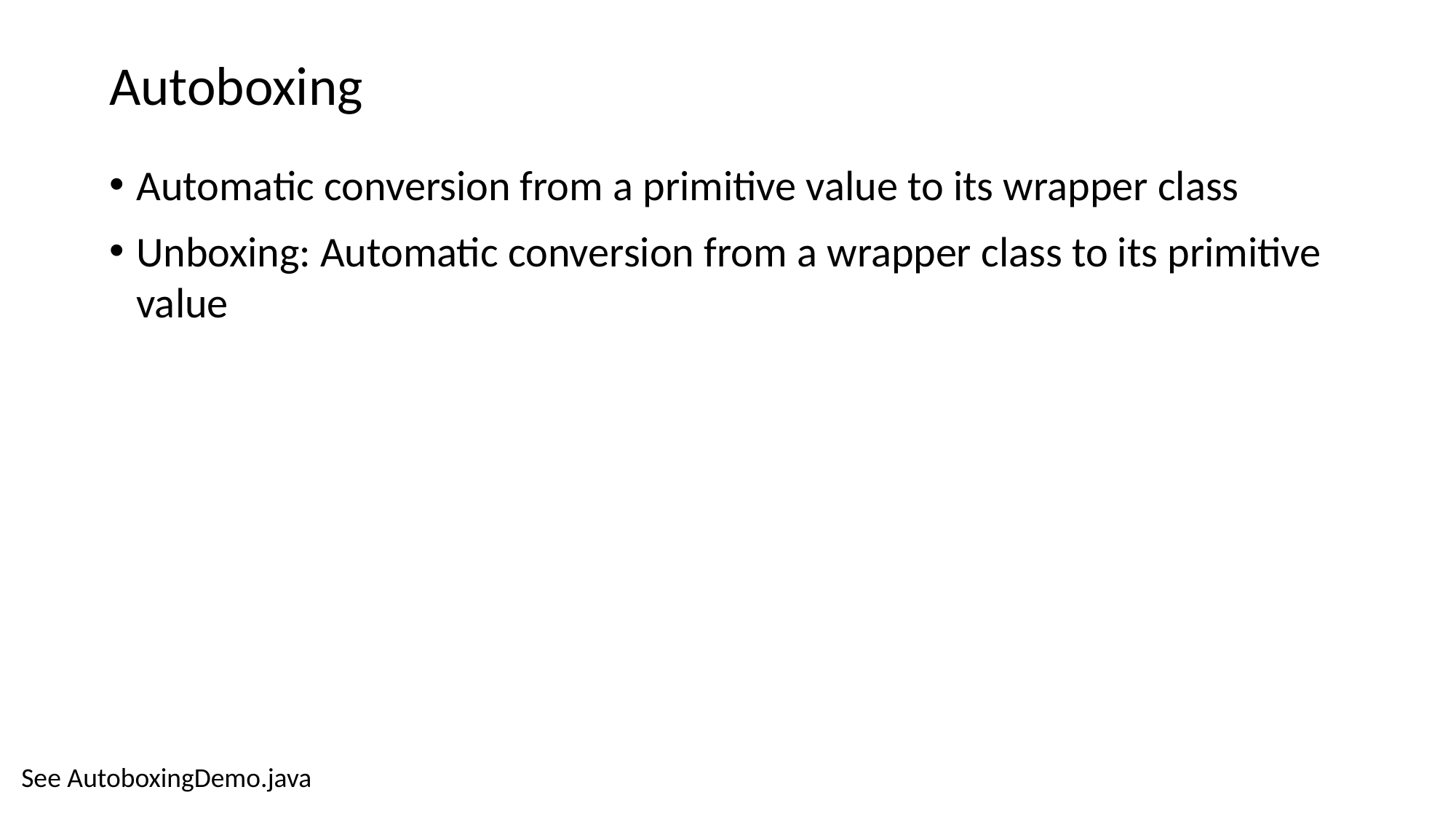

# Autoboxing
Automatic conversion from a primitive value to its wrapper class
Unboxing: Automatic conversion from a wrapper class to its primitive value
See AutoboxingDemo.java